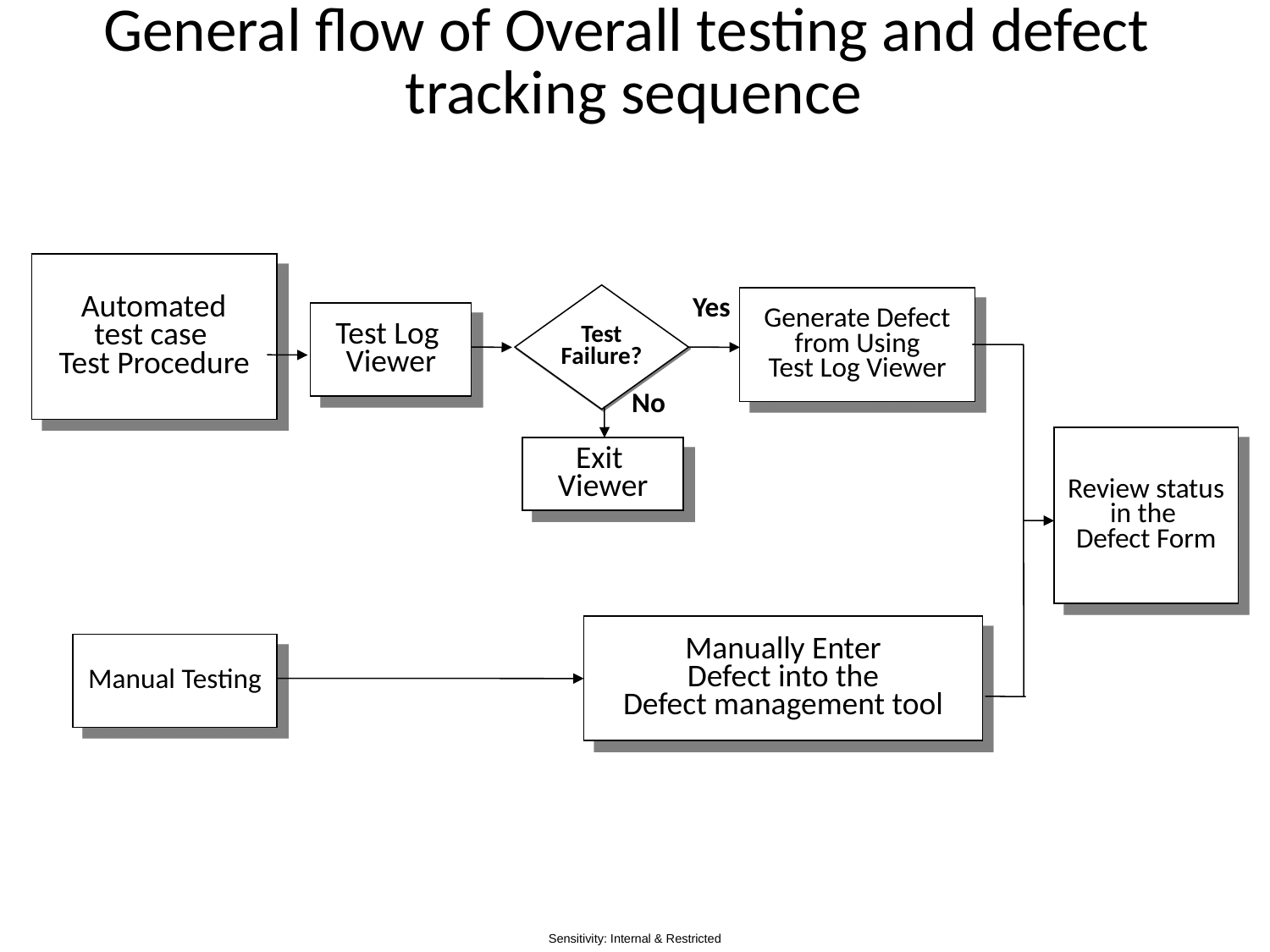

# General flow of Overall testing and defect tracking sequence
 Automated
test case
Test Procedure
Test
Failure?
Generate Defect
from Using
Test Log Viewer
Yes
Test Log
Viewer

No

Review status
in the
Defect Form
Exit
Viewer

Manually Enter
Defect into the
Defect management tool
Manual Testing